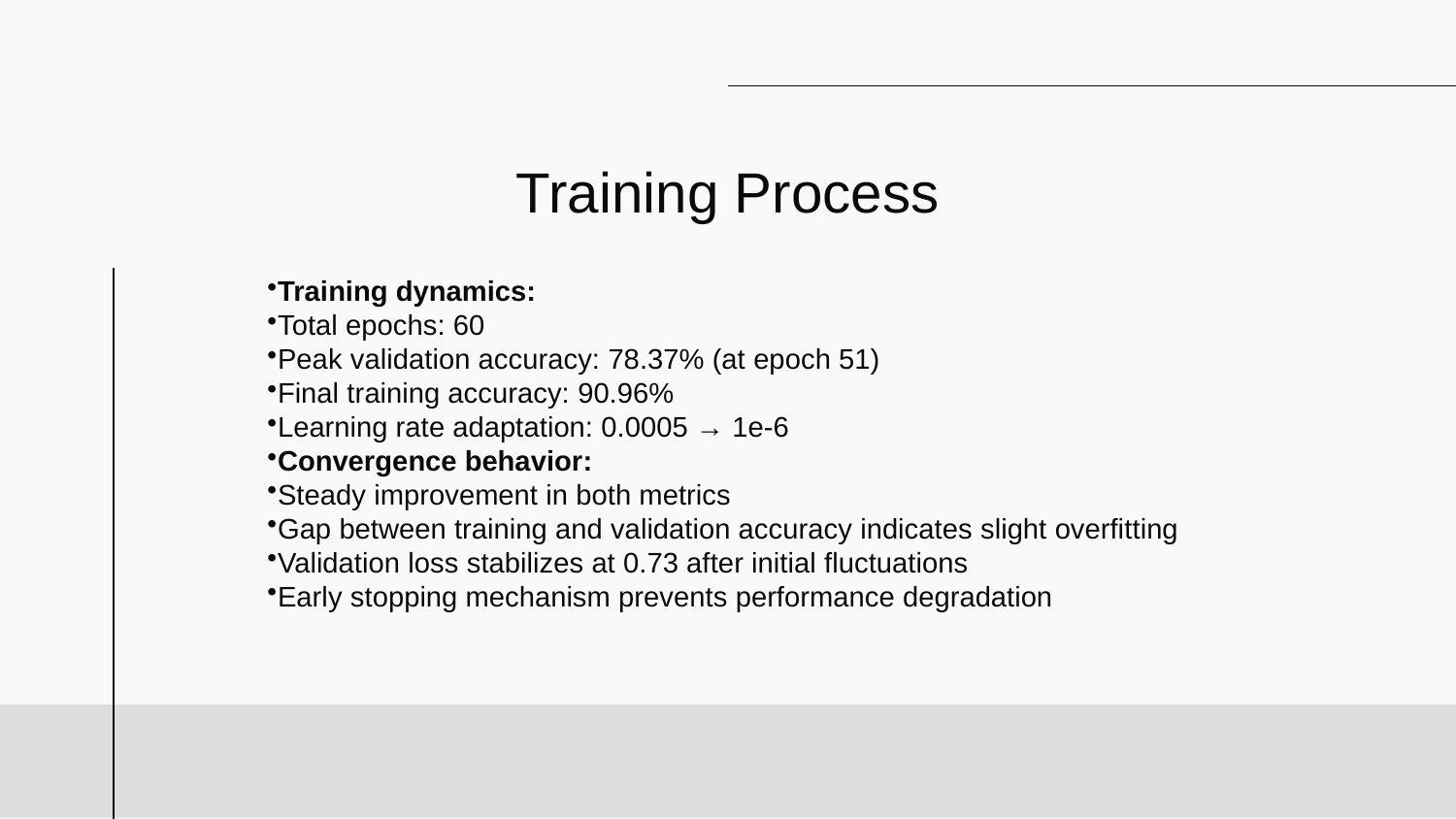

# Training Process
Training dynamics:
Total epochs: 60
Peak validation accuracy: 78.37% (at epoch 51)
Final training accuracy: 90.96%
Learning rate adaptation: 0.0005 → 1e-6
Convergence behavior:
Steady improvement in both metrics
Gap between training and validation accuracy indicates slight overfitting
Validation loss stabilizes at 0.73 after initial fluctuations
Early stopping mechanism prevents performance degradation